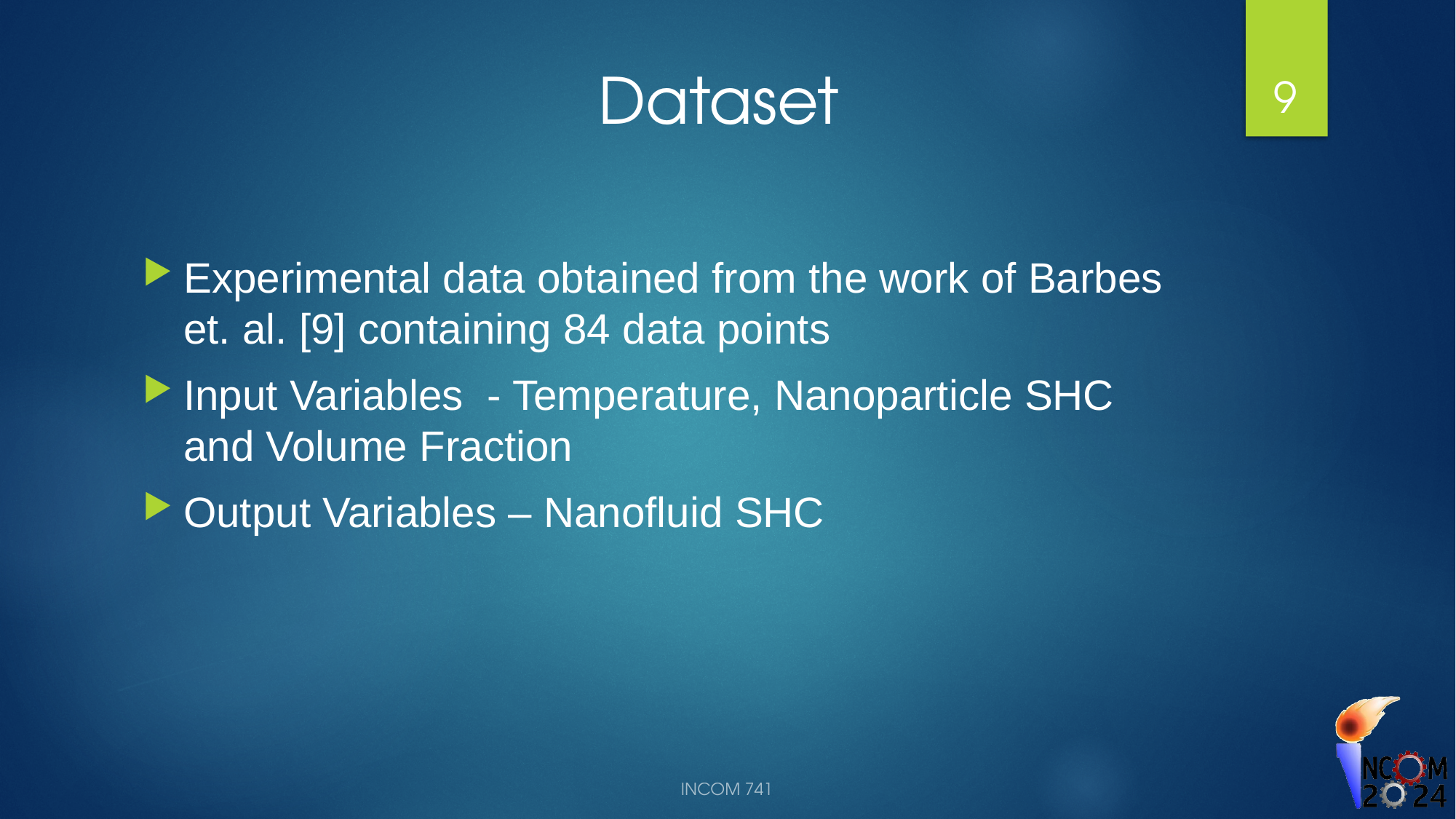

9
# Dataset
Experimental data obtained from the work of Barbes et. al. [9] containing 84 data points
Input Variables  - Temperature, Nanoparticle SHC and Volume Fraction
Output Variables – Nanofluid SHC
INCOM 741